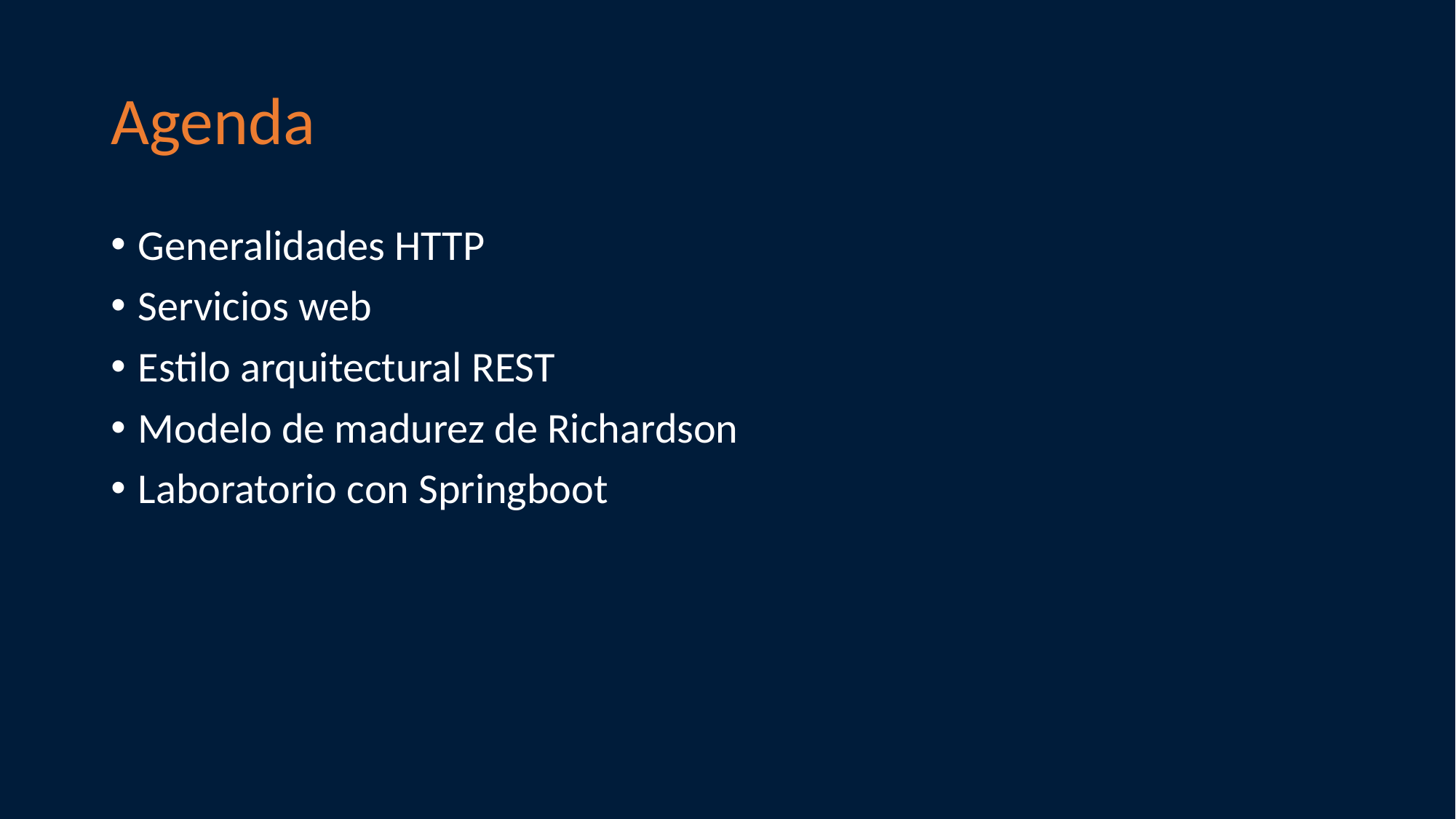

# Agenda
Generalidades HTTP
Servicios web
Estilo arquitectural REST
Modelo de madurez de Richardson
Laboratorio con Springboot